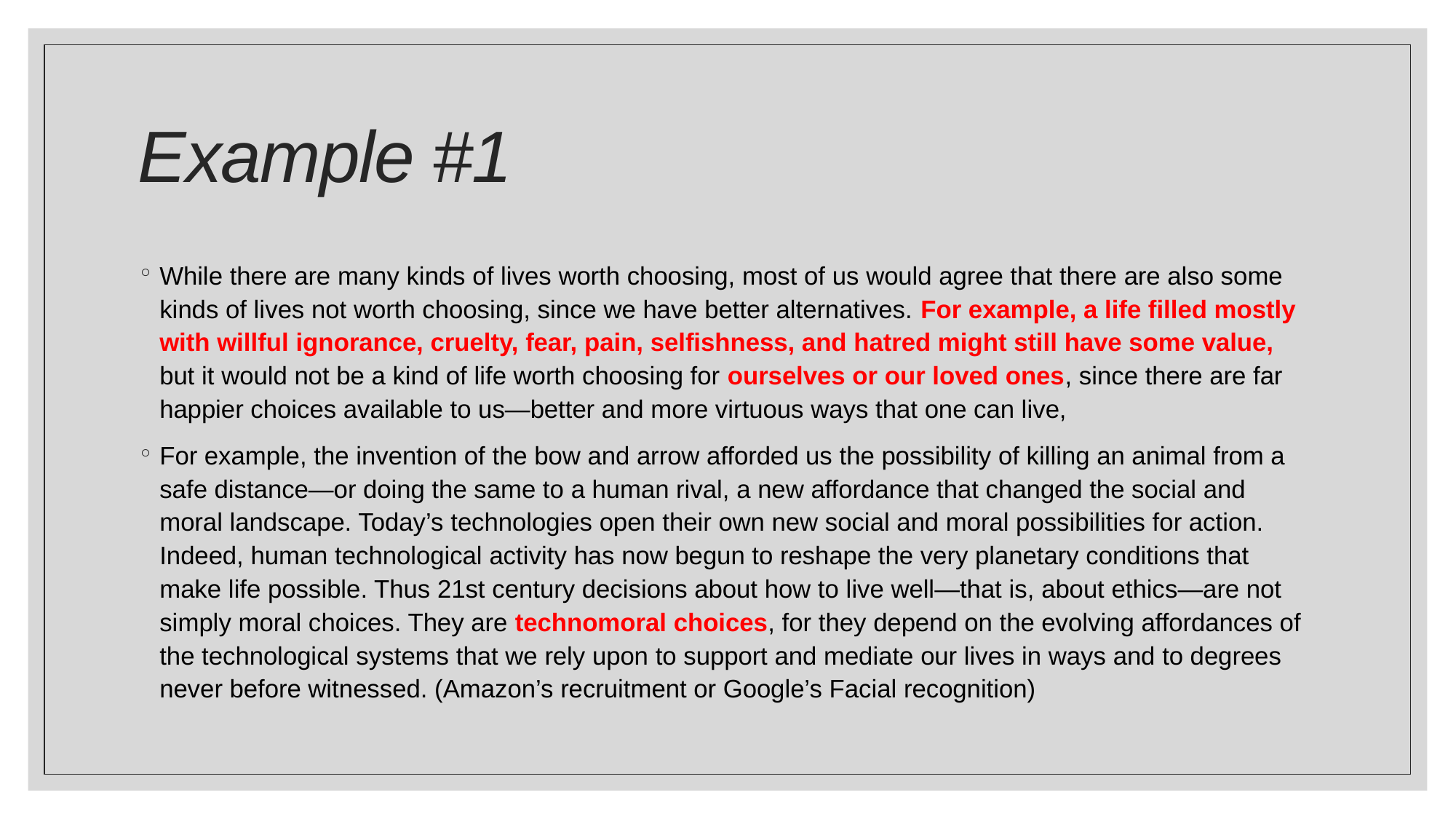

# Example #1
While there are many kinds of lives worth choosing, most of us would agree that there are also some kinds of lives not worth choosing, since we have better alternatives. For example, a life filled mostly with willful ignorance, cruelty, fear, pain, selfishness, and hatred might still have some value, but it would not be a kind of life worth choosing for ourselves or our loved ones, since there are far happier choices available to us—better and more virtuous ways that one can live,
For example, the invention of the bow and arrow afforded us the possibility of killing an animal from a safe distance—or doing the same to a human rival, a new affordance that changed the social and moral landscape. Today’s technologies open their own new social and moral possibilities for action. Indeed, human technological activity has now begun to reshape the very planetary conditions that make life possible. Thus 21st century decisions about how to live well—that is, about ethics—are not simply moral choices. They are technomoral choices, for they depend on the evolving affordances of the technological systems that we rely upon to support and mediate our lives in ways and to degrees never before witnessed. (Amazon’s recruitment or Google’s Facial recognition)